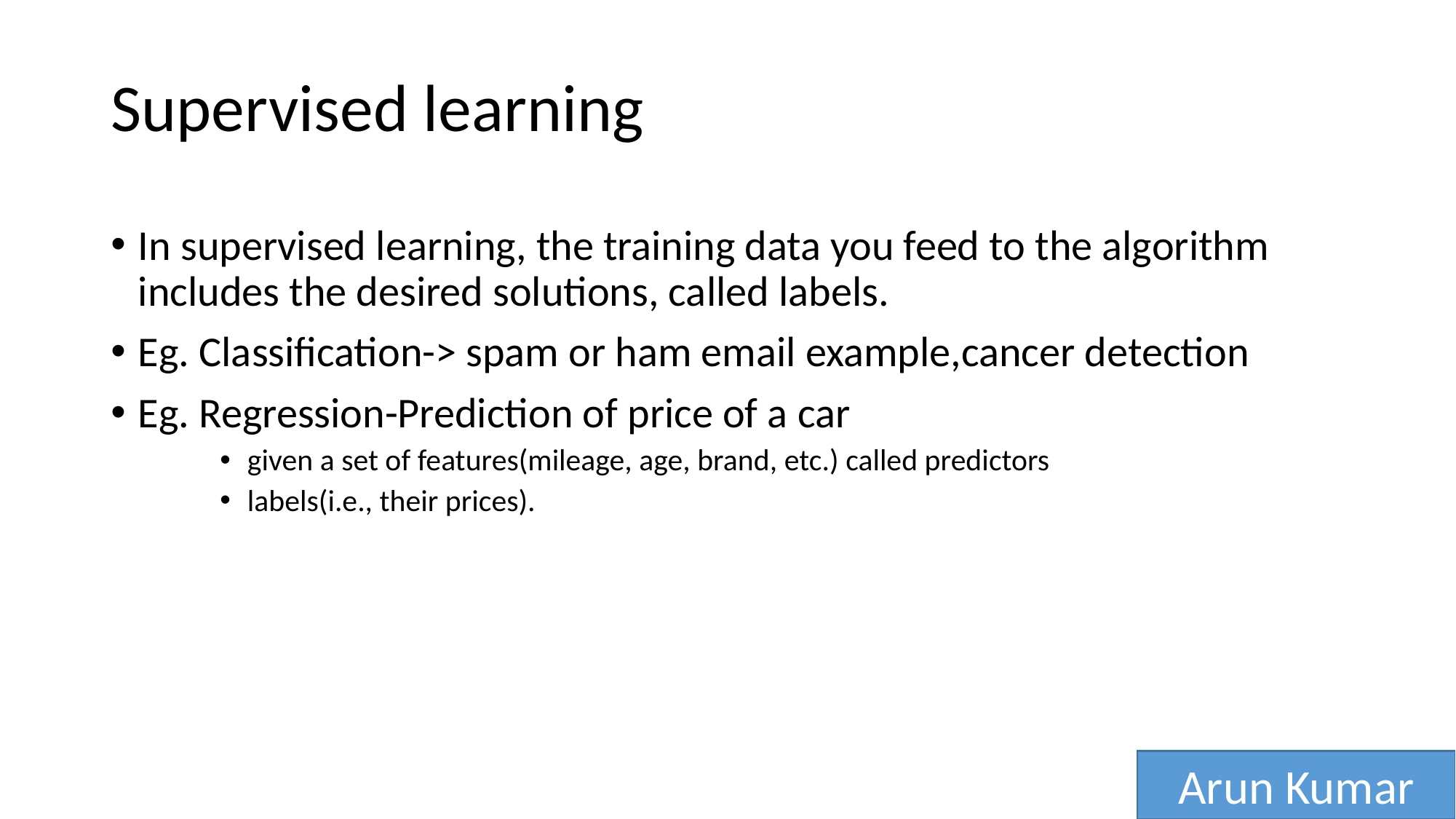

# Supervised learning
In supervised learning, the training data you feed to the algorithm includes the desired solutions, called labels.
Eg. Classification-> spam or ham email example,cancer detection
Eg. Regression-Prediction of price of a car
given a set of features(mileage, age, brand, etc.) called predictors
labels(i.e., their prices).

Arun Kumar